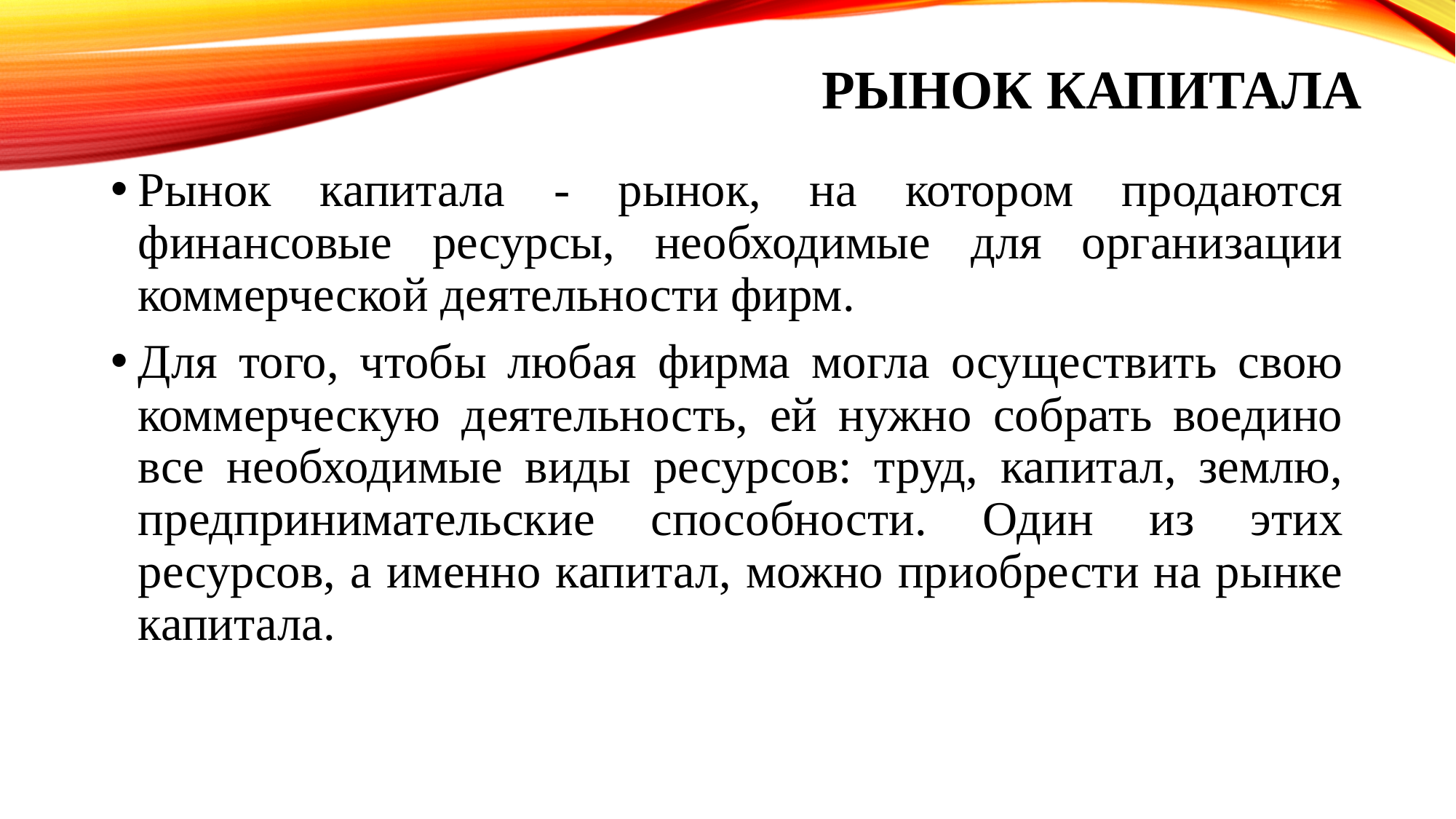

# Рынок капитала
Рынок капитала - рынок, на котором продаются финансовые ресурсы, необходимые для организации коммерческой деятельности фирм.
Для того, чтобы любая фирма могла осуществить свою коммерческую деятельность, ей нужно собрать воедино все необходимые виды ресурсов: труд, капитал, землю, предпринимательские способности. Один из этих ресурсов, а именно капитал, можно приобрести на рынке капитала.